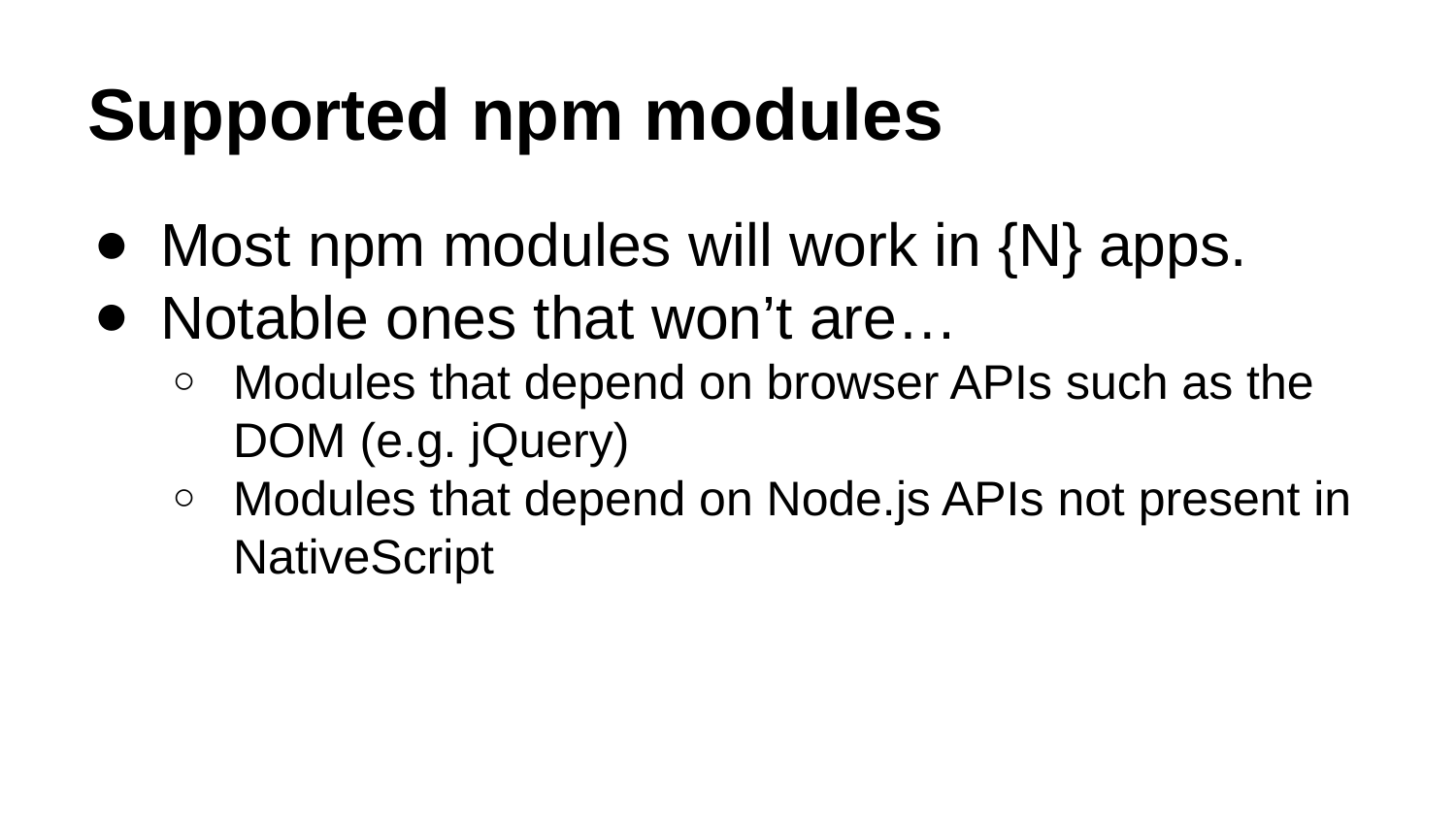

# Supported npm modules
Most npm modules will work in {N} apps.
Notable ones that won’t are…
Modules that depend on browser APIs such as the DOM (e.g. jQuery)
Modules that depend on Node.js APIs not present in NativeScript